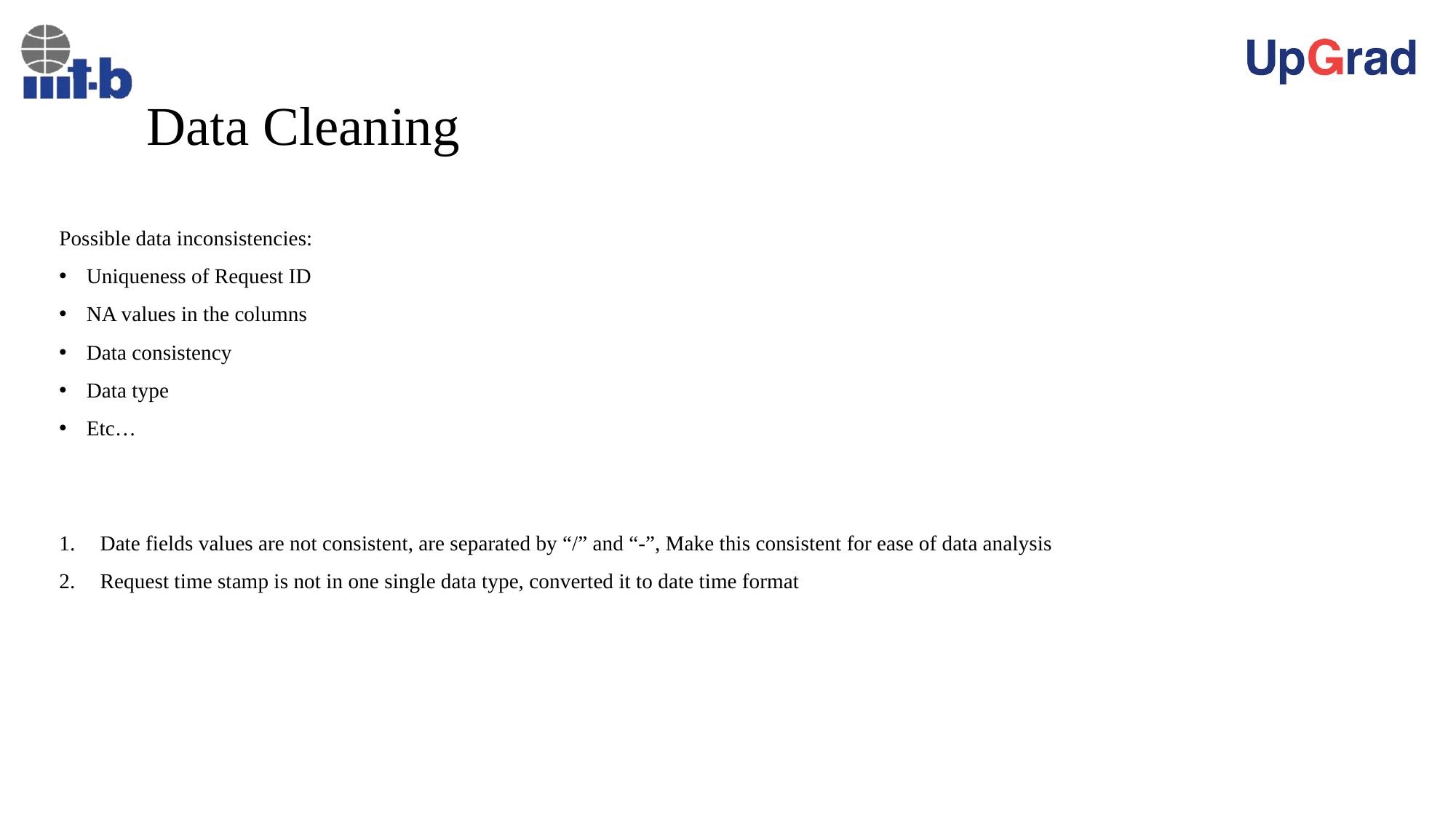

# Data Cleaning
Possible data inconsistencies:
Uniqueness of Request ID
NA values in the columns
Data consistency
Data type
Etc…

Date fields values are not consistent, are separated by “/” and “-”, Make this consistent for ease of data analysis
Request time stamp is not in one single data type, converted it to date time format